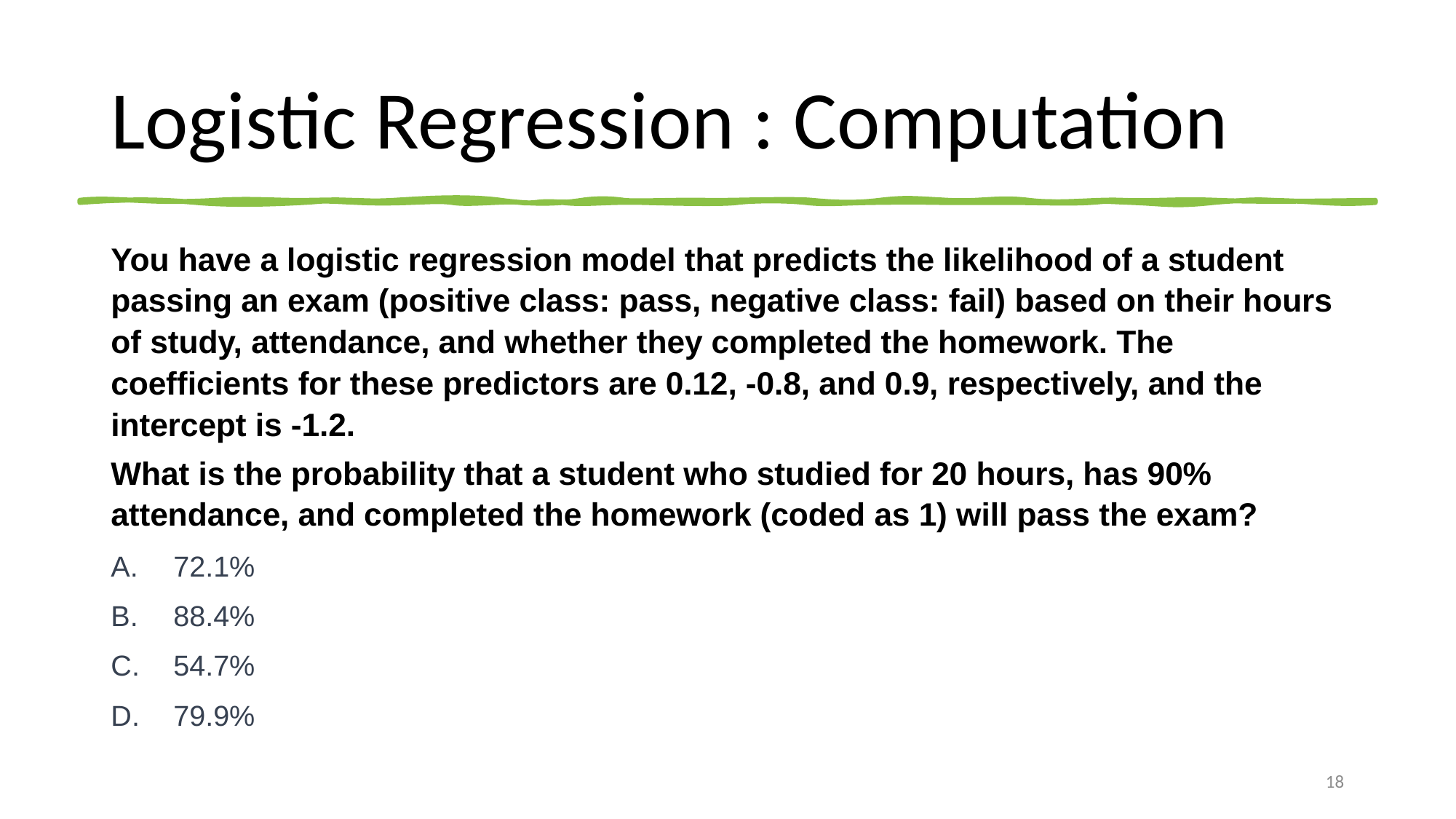

# Logistic Regression : Computation

You have a logistic regression model that predicts the likelihood of a student passing an exam (positive class: pass, negative class: fail) based on their hours of study, attendance, and whether they completed the homework. The coefficients for these predictors are 0.12, -0.8, and 0.9, respectively, and the intercept is -1.2.
What is the probability that a student who studied for 20 hours, has 90% attendance, and completed the homework (coded as 1) will pass the exam?
72.1%
88.4%
54.7%
79.9%
18